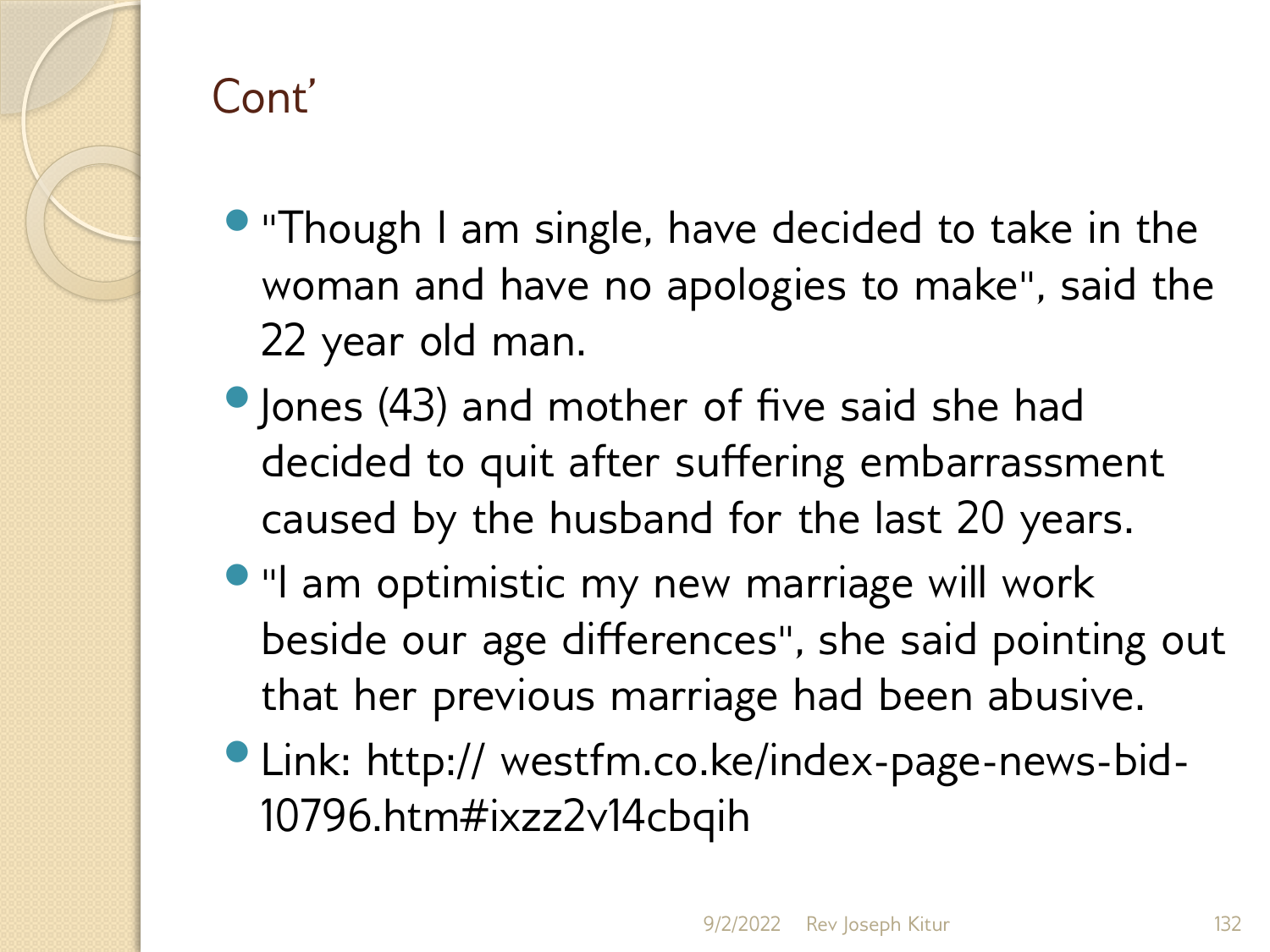

# Cont’
"Though I am single, have decided to take in the woman and have no apologies to make", said the 22 year old man.
Jones (43) and mother of five said she had decided to quit after suffering embarrassment caused by the husband for the last 20 years.
"I am optimistic my new marriage will work beside our age differences", she said pointing out that her previous marriage had been abusive.
Link: http:// westfm.co.ke/index-page-news-bid-10796.htm#ixzz2v14cbqih
9/2/2022
Rev Joseph Kitur
132